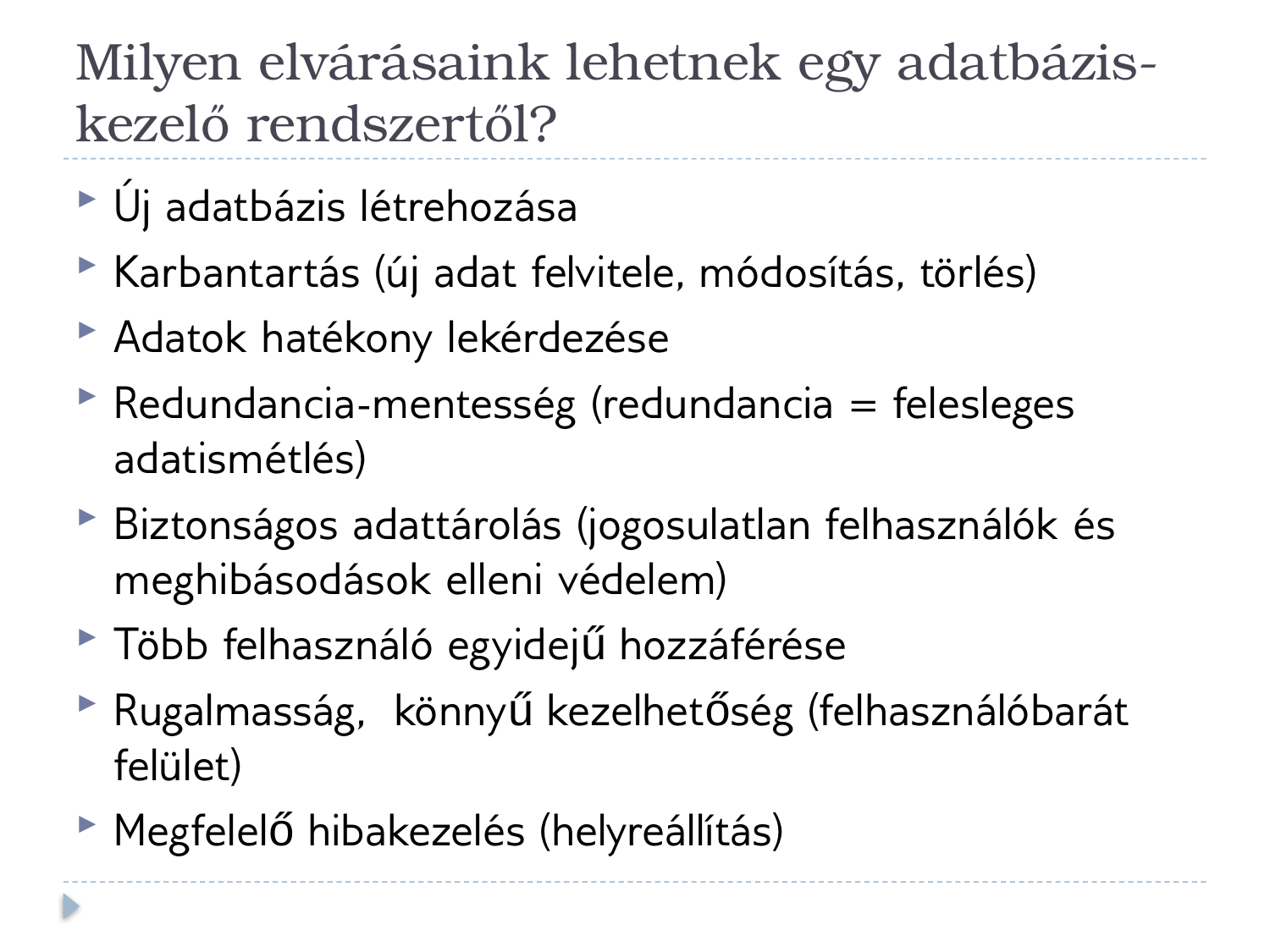

# Milyen elvárásaink lehetnek egy adatbázis-kezelő rendszertől?
Új adatbázis létrehozása
Karbantartás (új adat felvitele, módosítás, törlés)
Adatok hatékony lekérdezése
Redundancia-mentesség (redundancia = felesleges adatismétlés)
Biztonságos adattárolás (jogosulatlan felhasználók és meghibásodások elleni védelem)
Több felhasználó egyidejű hozzáférése
Rugalmasság,  könnyű kezelhetőség (felhasználóbarát felület)
Megfelelő hibakezelés (helyreállítás)